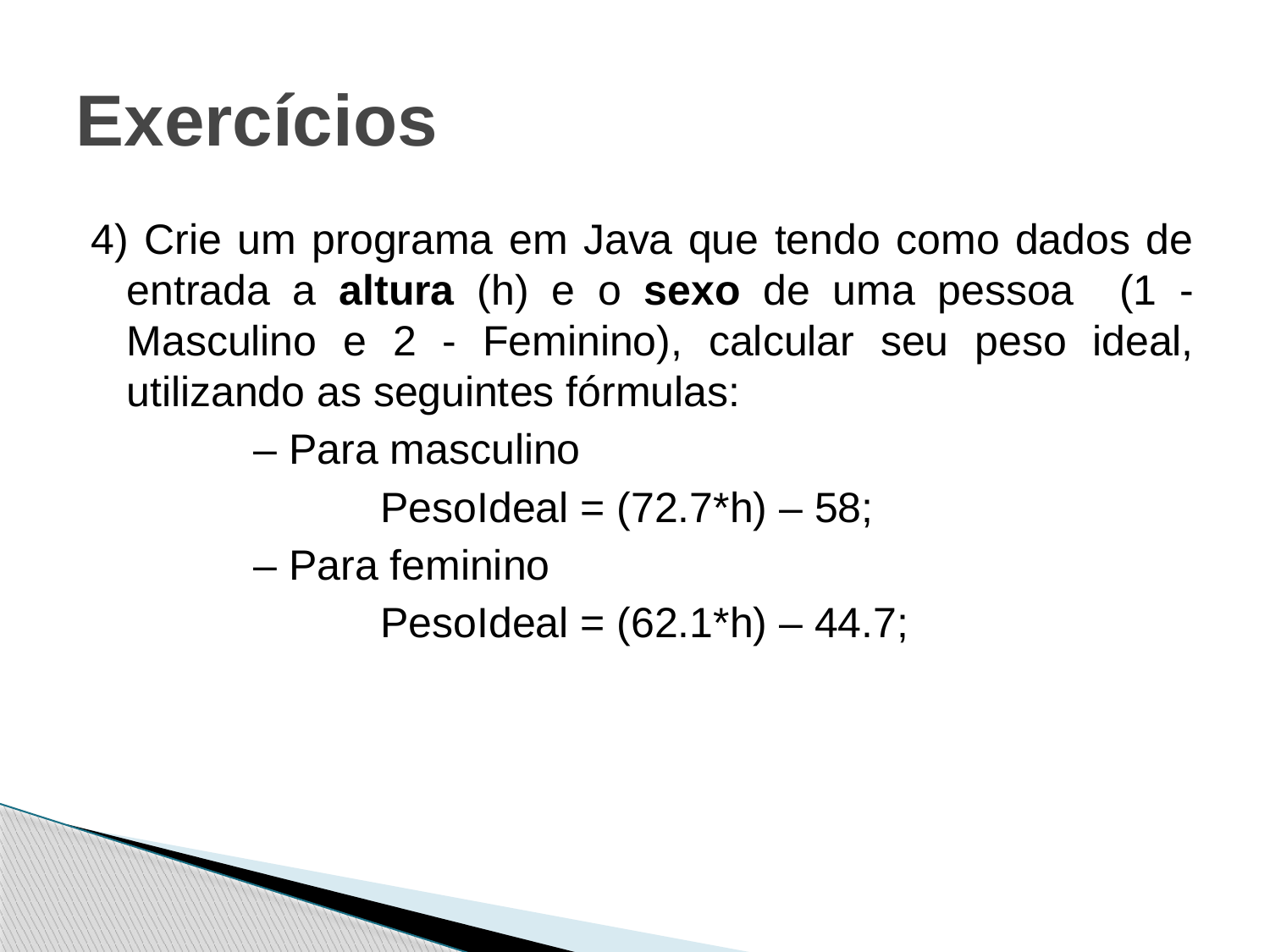

# Exercícios
4) Crie um programa em Java que tendo como dados de entrada a altura (h) e o sexo de uma pessoa  (1 - Masculino e 2 - Feminino), calcular seu peso ideal, utilizando as seguintes fórmulas:
		– Para masculino
			PesoIdeal = (72.7*h) – 58;
		– Para feminino
			PesoIdeal = (62.1*h) – 44.7;